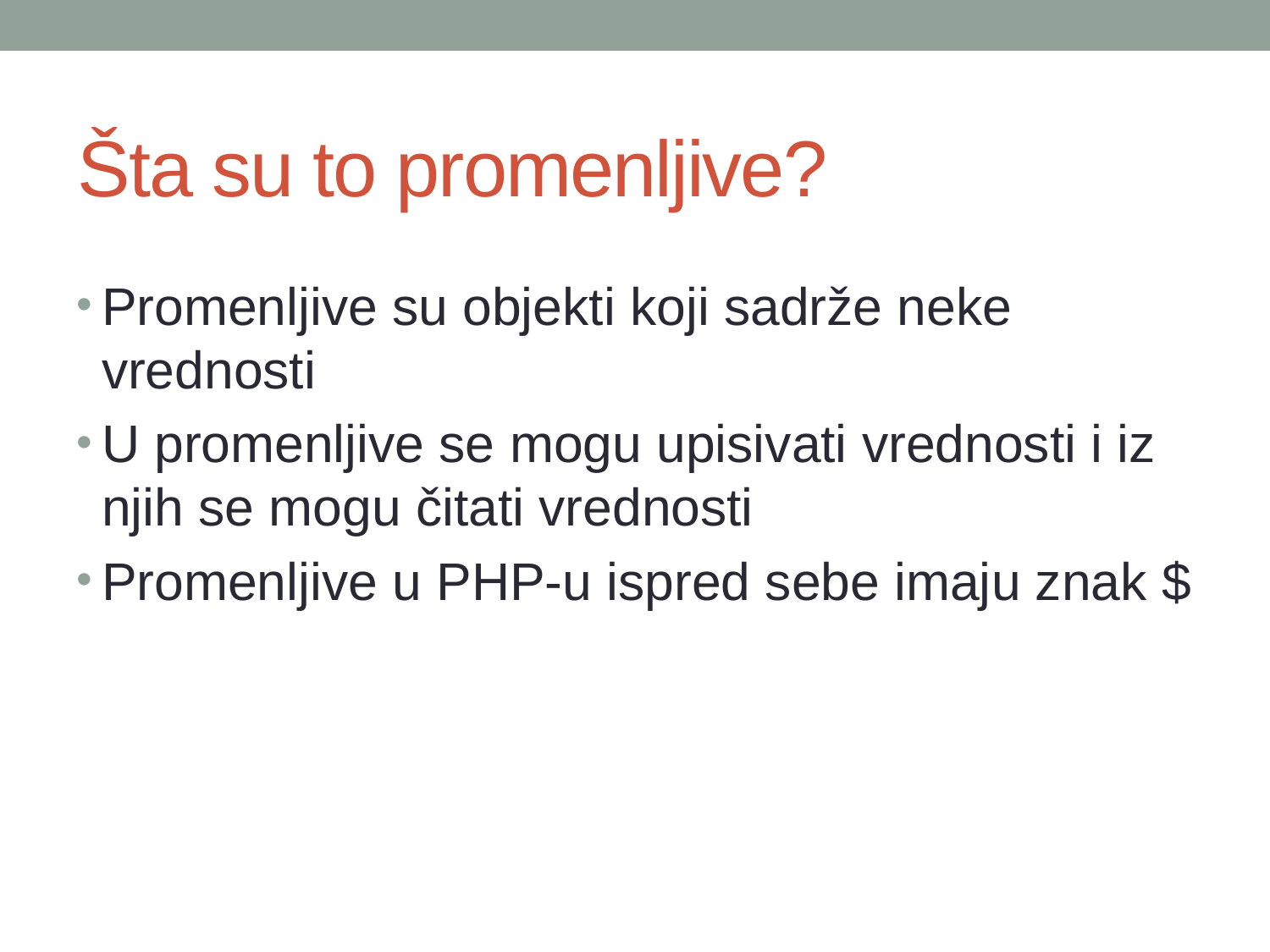

# Šta su to promenljive?
Promenljive su objekti koji sadrže neke vrednosti
U promenljive se mogu upisivati vrednosti i iz njih se mogu čitati vrednosti
Promenljive u PHP-u ispred sebe imaju znak $